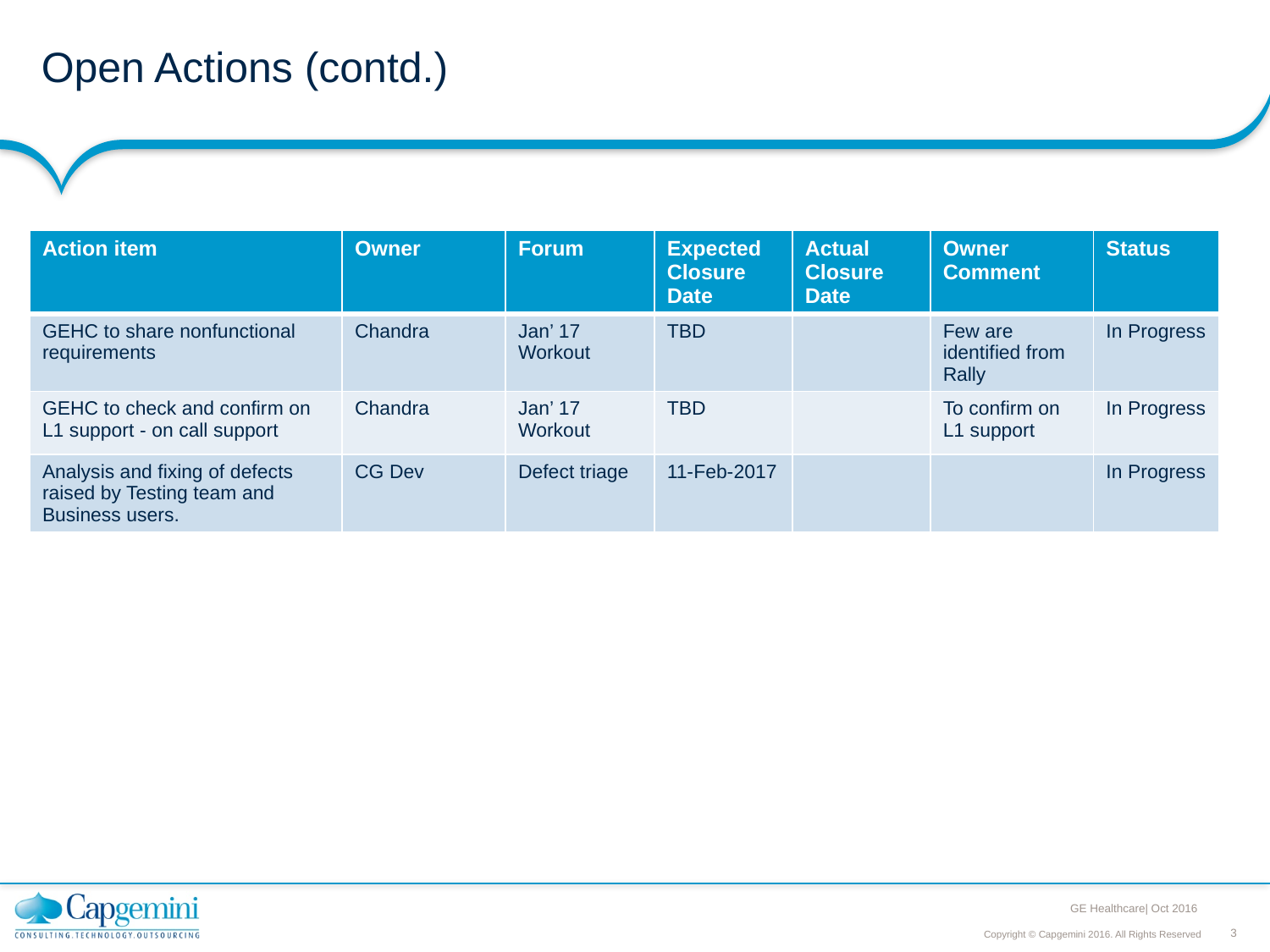

# Open Actions (contd.)
| Action item | Owner | Forum | Expected Closure Date | Actual Closure Date | Owner Comment | Status |
| --- | --- | --- | --- | --- | --- | --- |
| GEHC to share nonfunctional requirements | Chandra | Jan’ 17 Workout | TBD |  | Few are identified from Rally | In Progress |
| GEHC to check and confirm on L1 support - on call support | Chandra | Jan’ 17 Workout | TBD |  | To confirm on L1 support | In Progress |
| Analysis and fixing of defects raised by Testing team and Business users. | CG Dev | Defect triage | 11-Feb-2017 |  |  | In Progress |